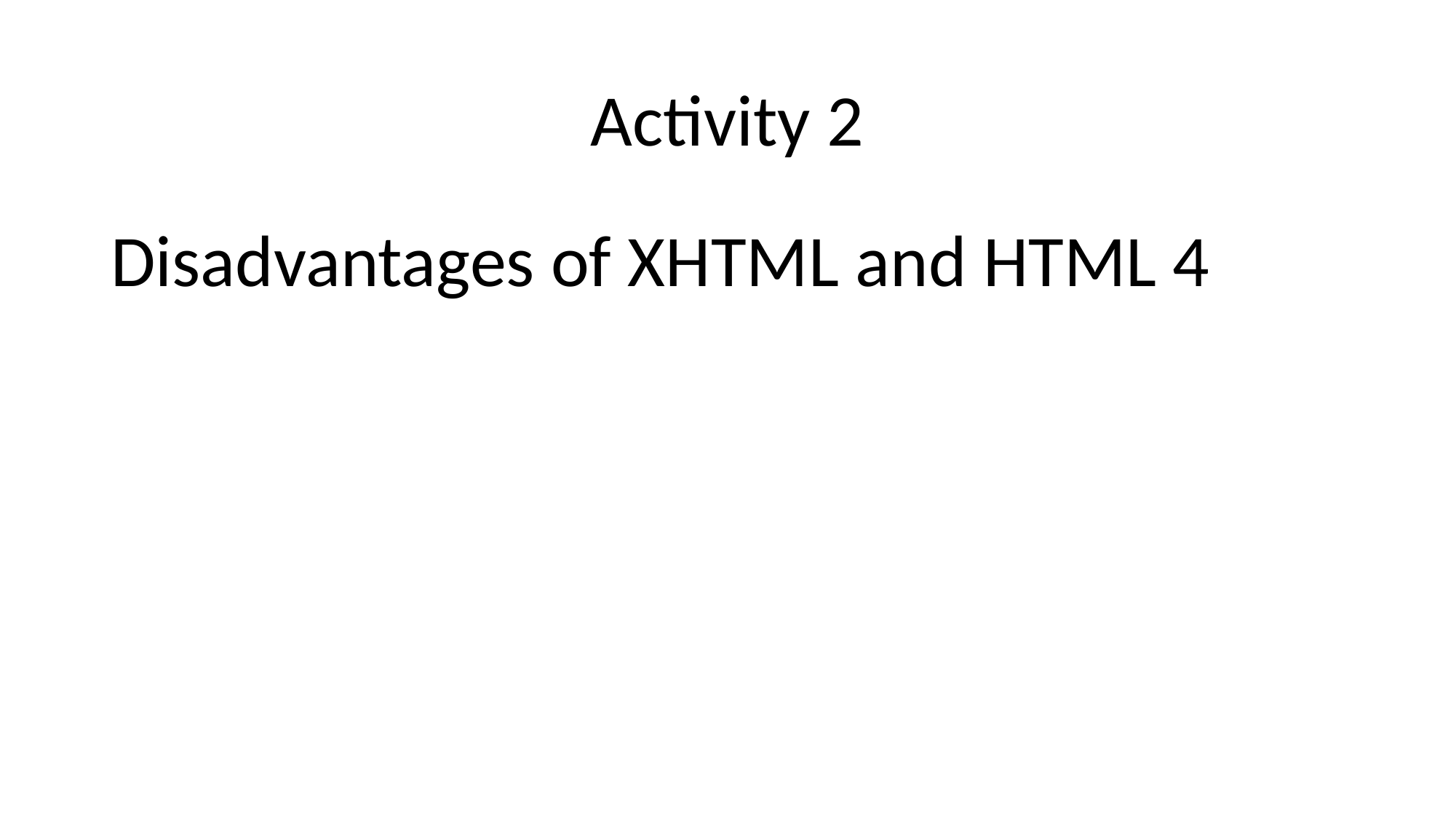

# Activity 2
Disadvantages of XHTML and HTML 4